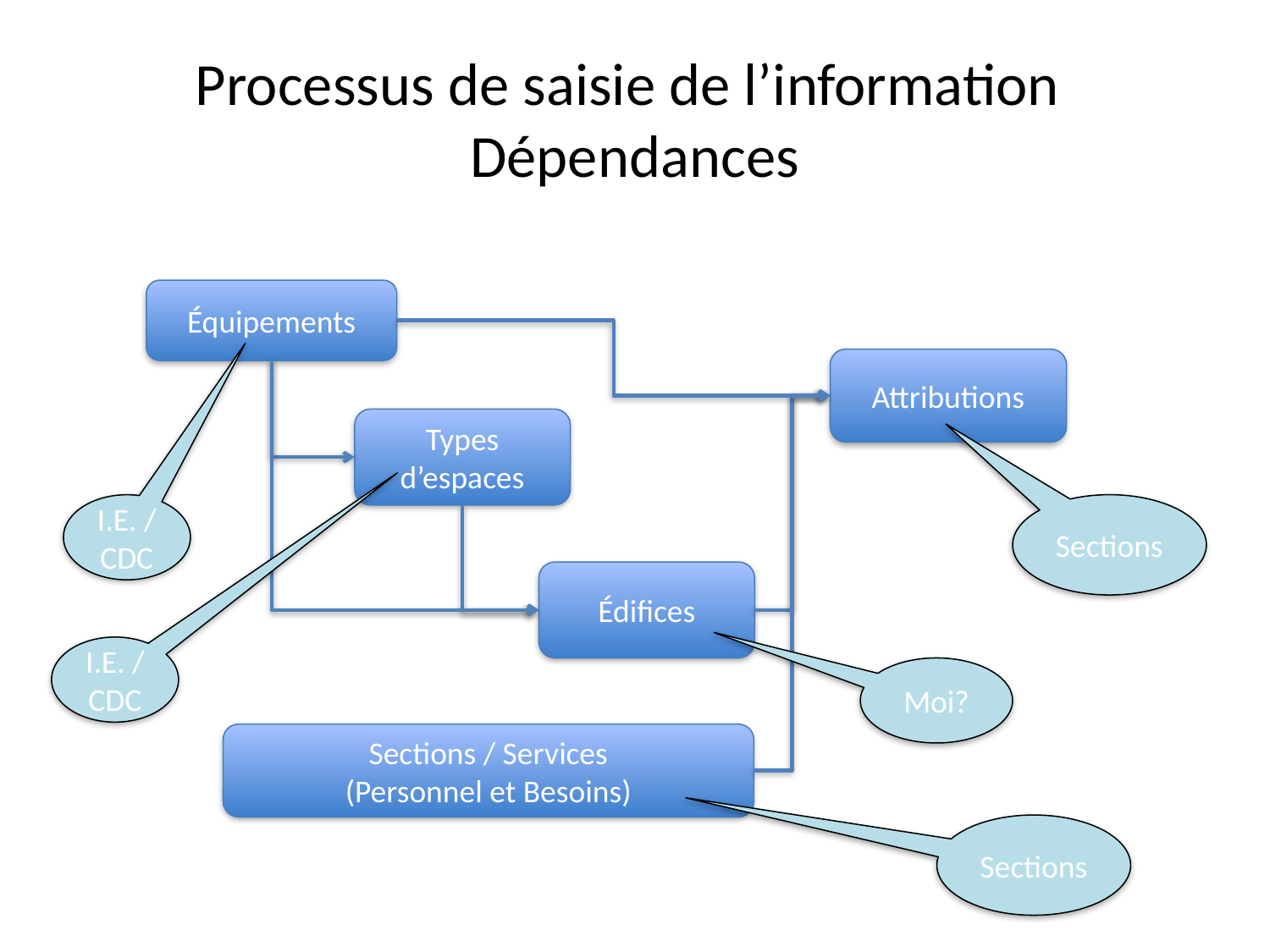

# Processus de saisie de l’information Dépendances
Équipements
Attributions
Types d’espaces
I.E. / CDC
Sections
Édifices
I.E. / CDC
Moi?
Sections / Services
(Personnel et Besoins)
Sections